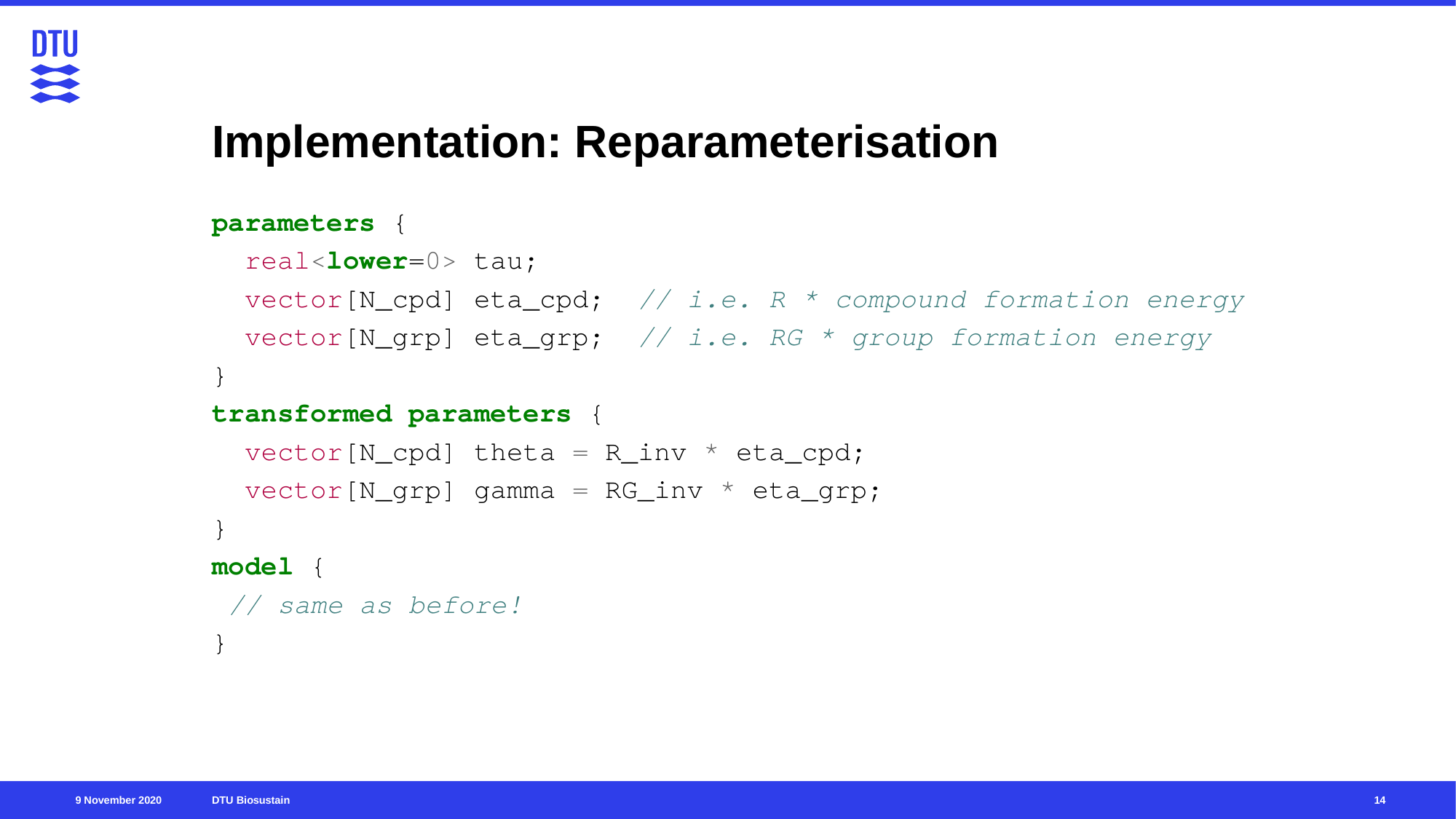

# Implementation: Reparameterisation
parameters {
  real<lower=0> tau;
  vector[N_cpd] eta_cpd;  // i.e. R * compound formation energy
  vector[N_grp] eta_grp;  // i.e. RG * group formation energy
}
transformed parameters {
  vector[N_cpd] theta = R_inv * eta_cpd;
  vector[N_grp] gamma = RG_inv * eta_grp;
}
model {
 // same as before!
}
14